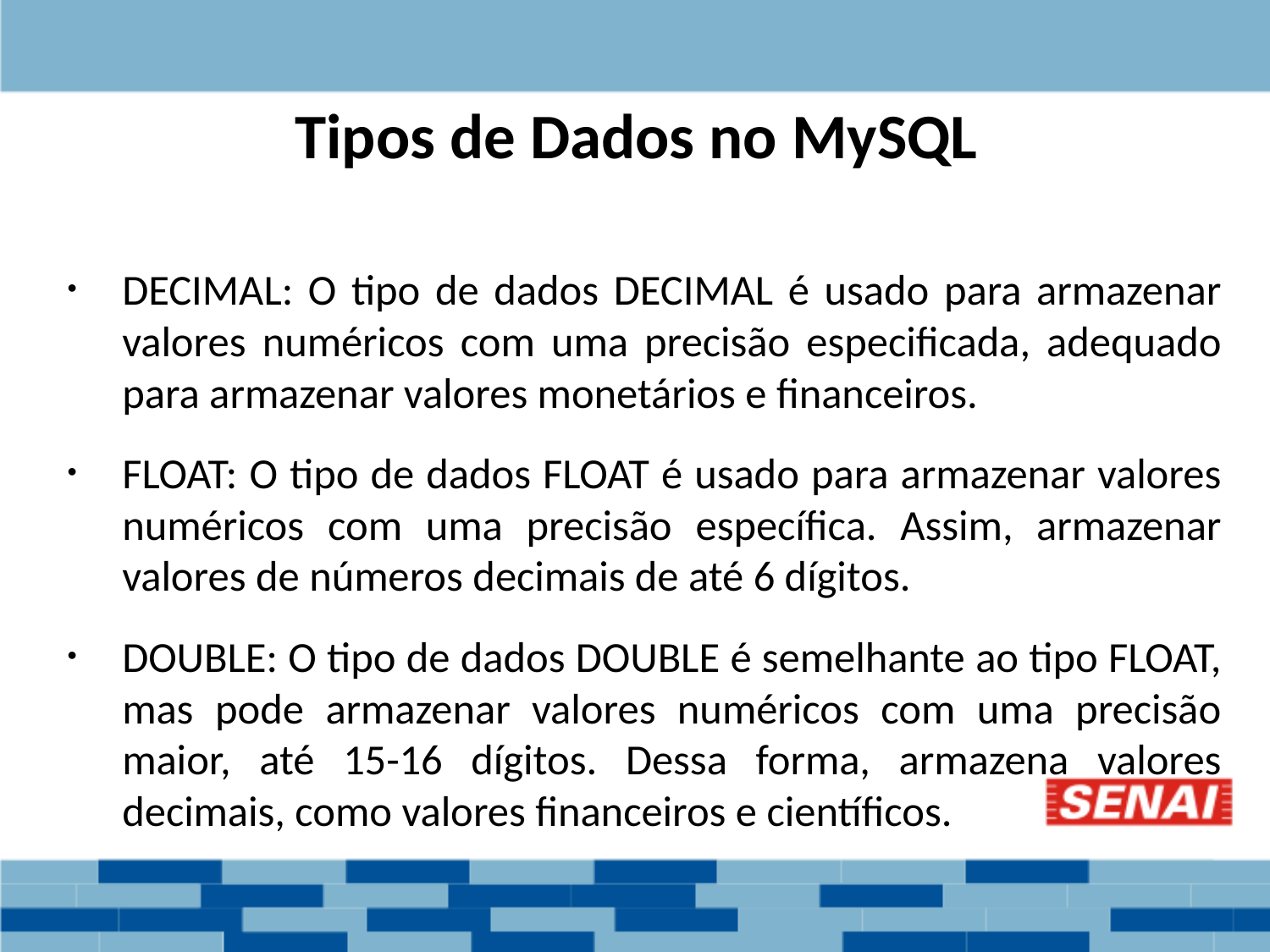

Tipos de Dados no MySQL
DECIMAL: O tipo de dados DECIMAL é usado para armazenar valores numéricos com uma precisão especificada, adequado para armazenar valores monetários e financeiros.

FLOAT: O tipo de dados FLOAT é usado para armazenar valores numéricos com uma precisão específica. Assim, armazenar valores de números decimais de até 6 dígitos.

DOUBLE: O tipo de dados DOUBLE é semelhante ao tipo FLOAT, mas pode armazenar valores numéricos com uma precisão maior, até 15-16 dígitos. Dessa forma, armazena valores decimais, como valores financeiros e científicos.